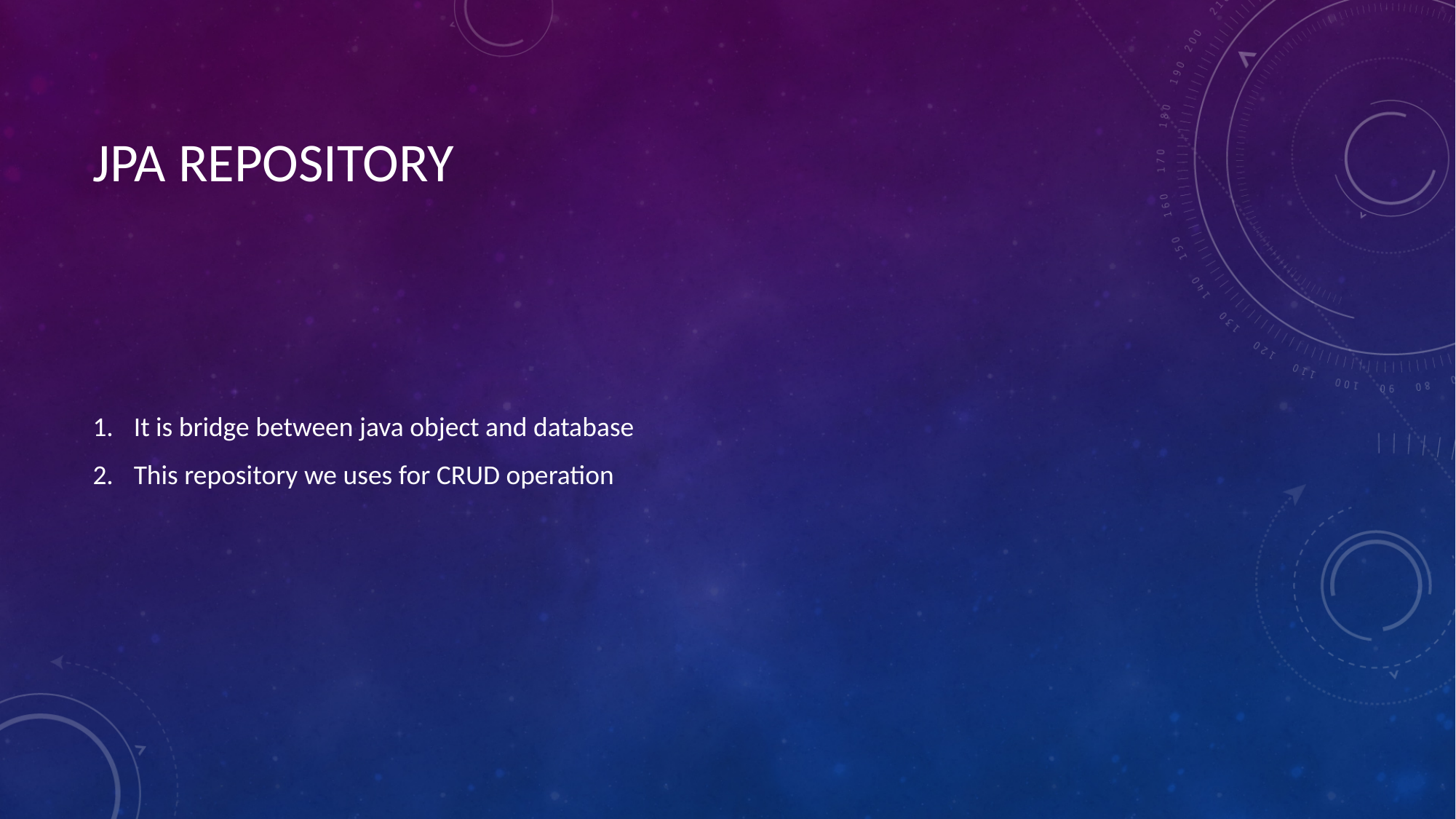

# JPA Repository
It is bridge between java object and database
This repository we uses for CRUD operation